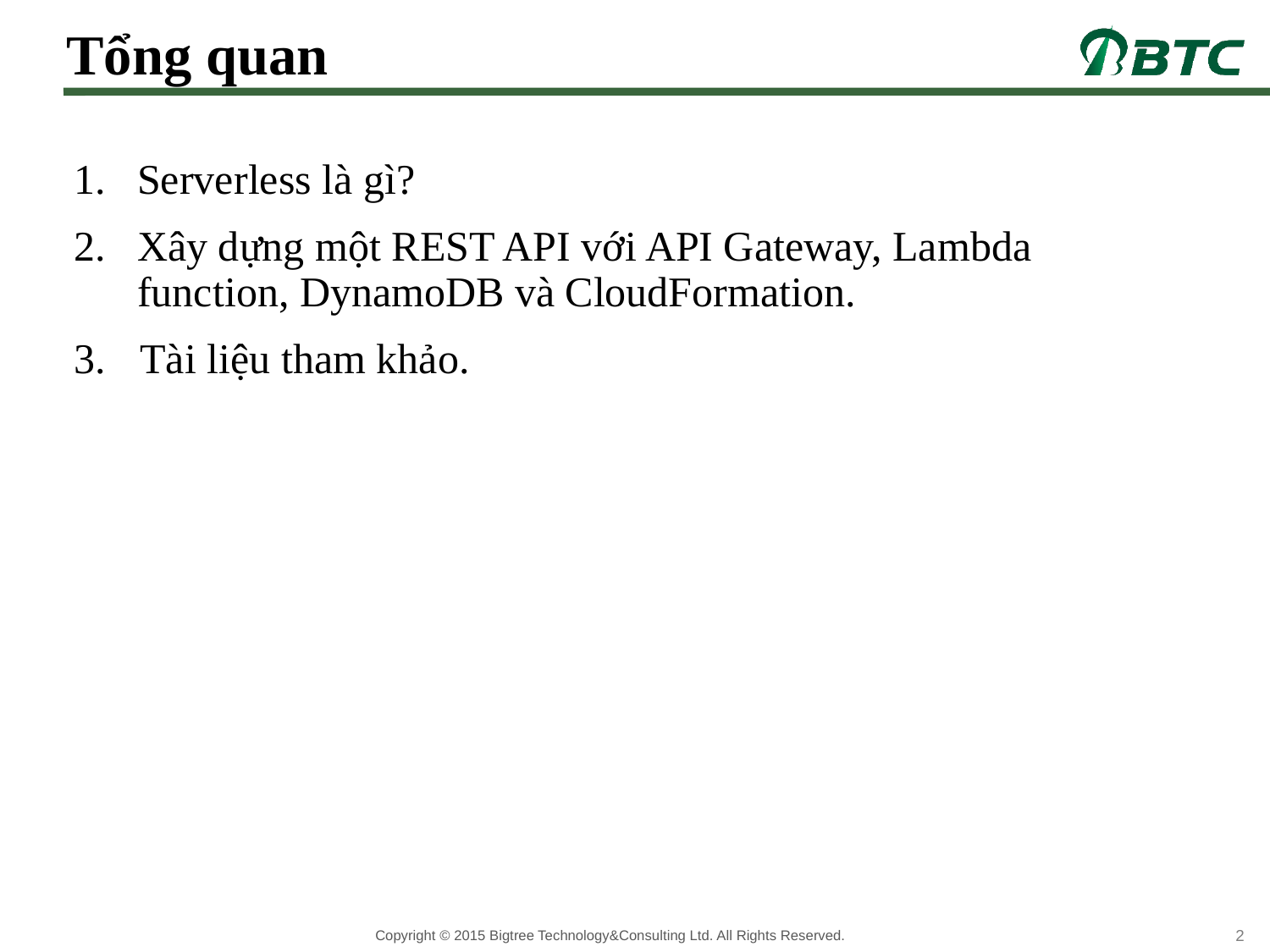

# Tổng quan
Serverless là gì?
Xây dựng một REST API với API Gateway, Lambda function, DynamoDB và CloudFormation.
 Tài liệu tham khảo.